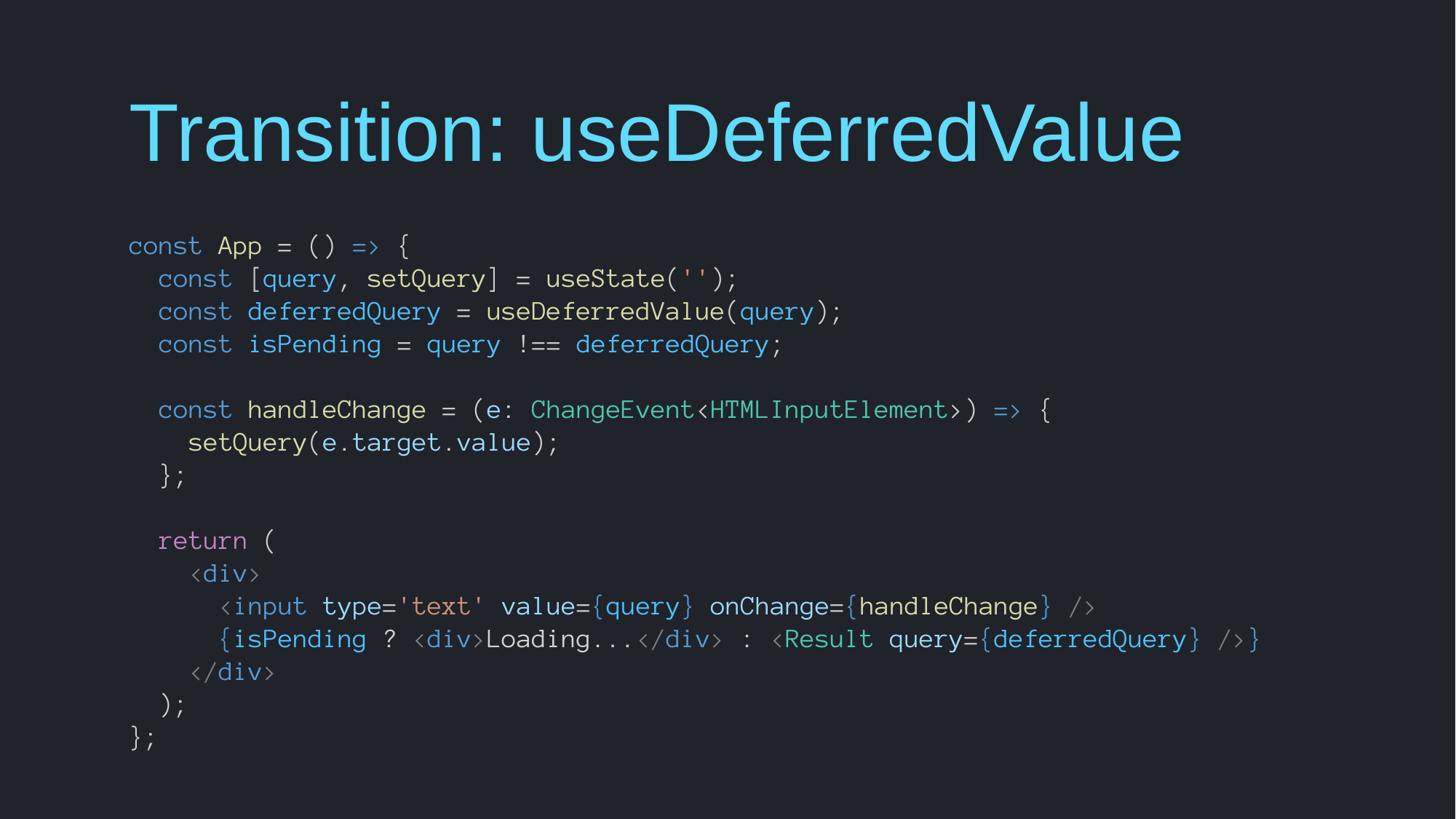

Transition: useDeferredValue
const App = () => {
  const [query, setQuery] = useState('');
  const deferredQuery = useDeferredValue(query);
  const isPending = query !== deferredQuery;
  const handleChange = (e: ChangeEvent<HTMLInputElement>) => {
    setQuery(e.target.value);
  };
  return (
    <div>
      <input type='text' value={query} onChange={handleChange} />
      {isPending ? <div>Loading...</div> : <Result query={deferredQuery} />}
    </div>
  );
};